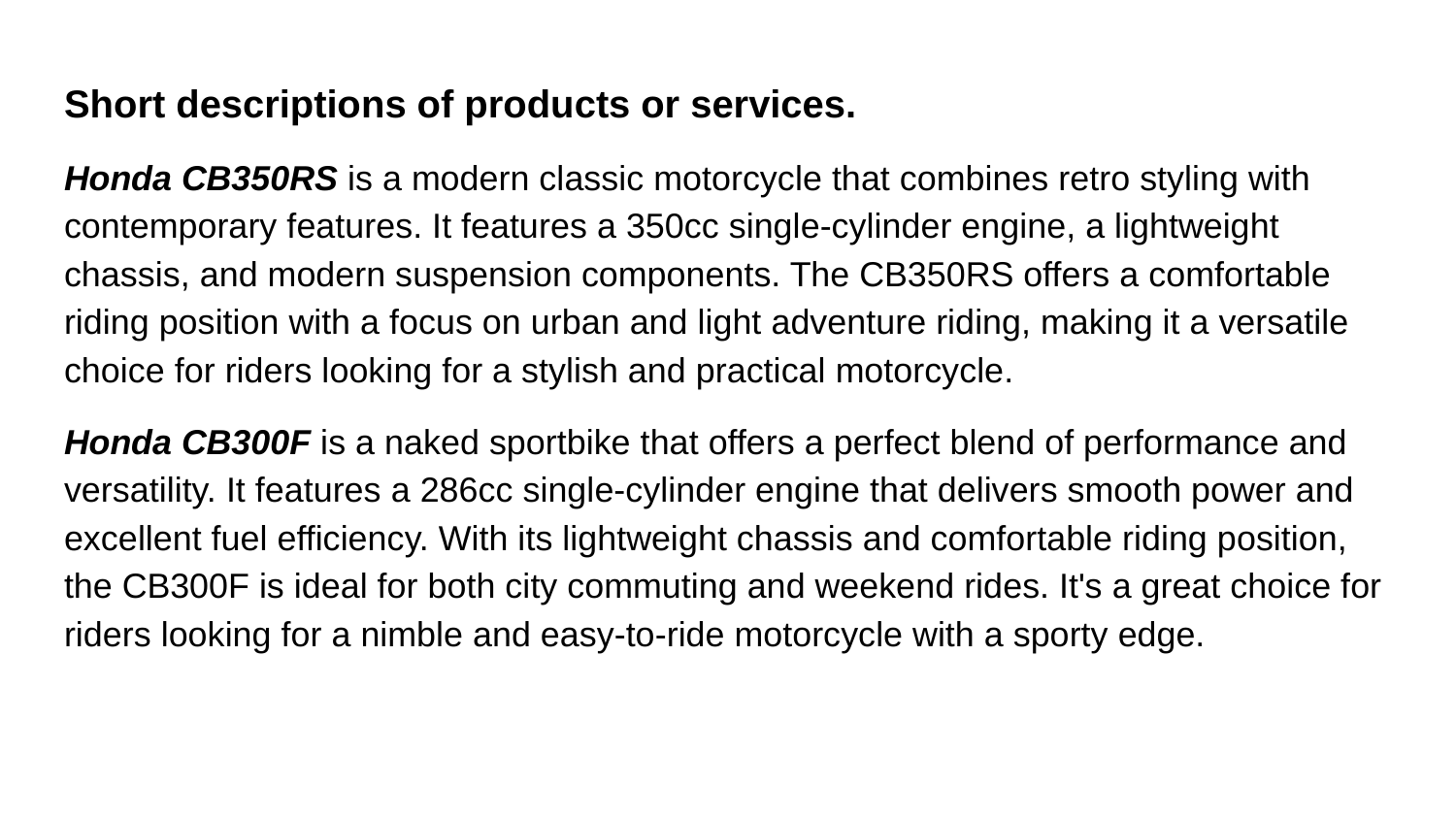

Short descriptions of products or services.
Honda CB350RS is a modern classic motorcycle that combines retro styling with contemporary features. It features a 350cc single-cylinder engine, a lightweight chassis, and modern suspension components. The CB350RS offers a comfortable riding position with a focus on urban and light adventure riding, making it a versatile choice for riders looking for a stylish and practical motorcycle.
Honda CB300F is a naked sportbike that offers a perfect blend of performance and versatility. It features a 286cc single-cylinder engine that delivers smooth power and excellent fuel efficiency. With its lightweight chassis and comfortable riding position, the CB300F is ideal for both city commuting and weekend rides. It's a great choice for riders looking for a nimble and easy-to-ride motorcycle with a sporty edge.